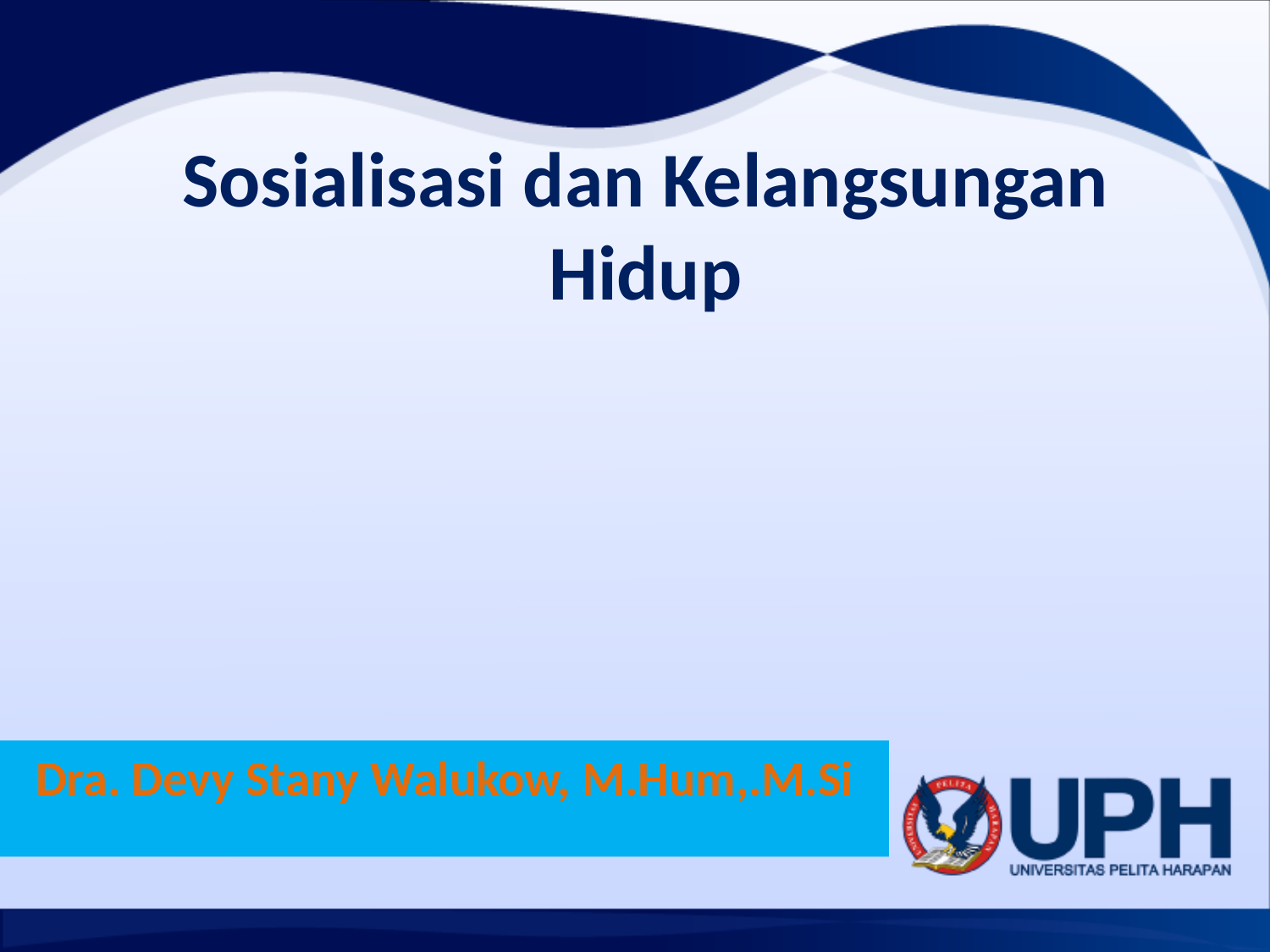

# Sosialisasi dan Kelangsungan Hidup
Dra. Devy Stany Walukow, M.Hum,.M.Si